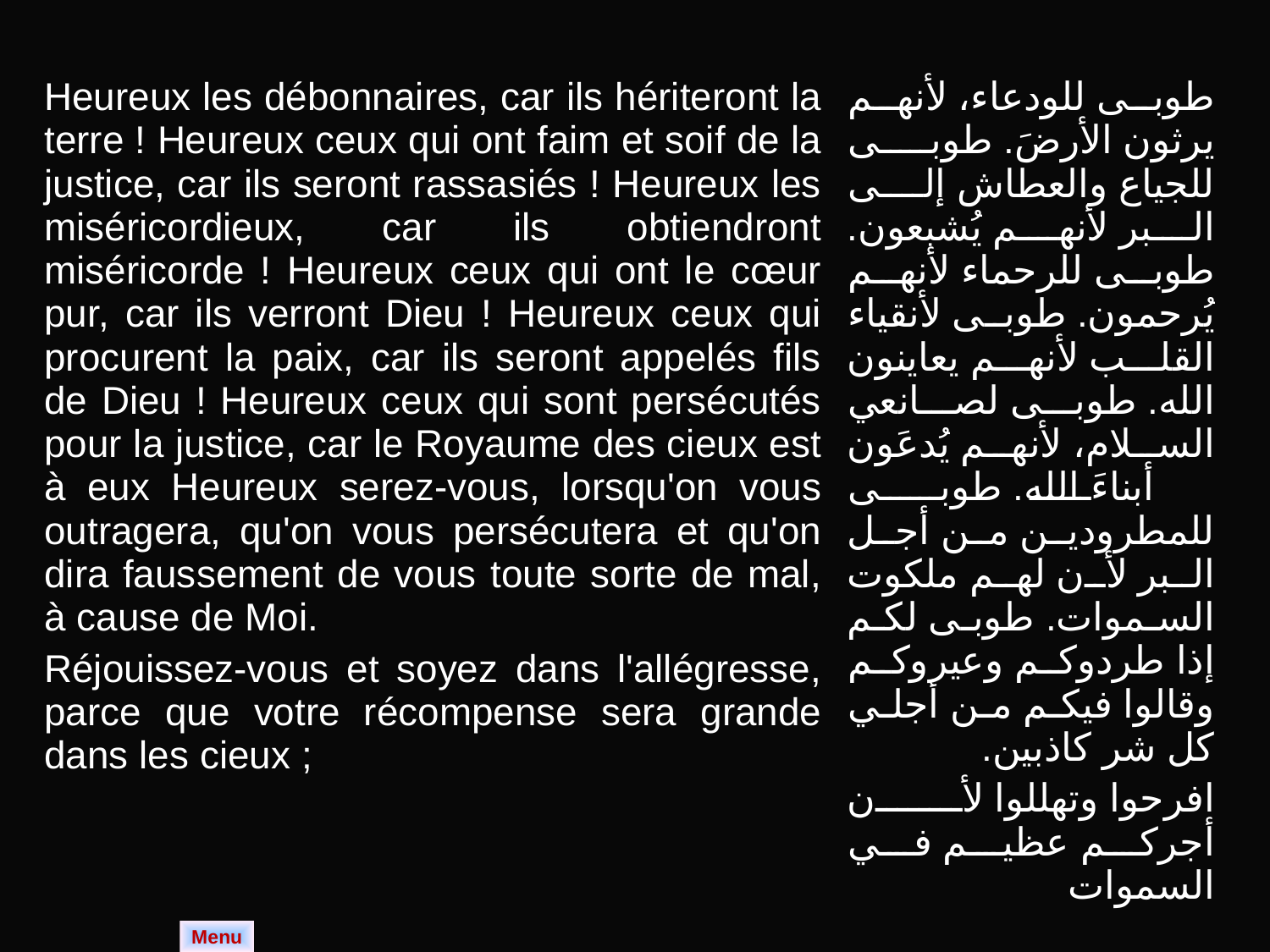

| Heureux les débonnaires, car ils hériteront la terre ! Heureux ceux qui ont faim et soif de la justice, car ils seront rassasiés ! Heureux les miséricordieux, car ils obtiendront miséricorde ! Heureux ceux qui ont le cœur pur, car ils verront Dieu ! Heureux ceux qui procurent la paix, car ils seront appelés fils de Dieu ! Heureux ceux qui sont persécutés pour la justice, car le Royaume des cieux est à eux Heureux serez-vous, lorsqu'on vous outragera, qu'on vous persécutera et qu'on dira faussement de vous toute sorte de mal, à cause de Moi. Réjouissez-vous et soyez dans l'allégresse, parce que votre récompense sera grande dans les cieux ; | طوبى للودعاء، لأنهم يرثون الأرضَ. طوبى للجياع والعطاش إلى البر لأنهم يُشبعون. طوبى للرحماء لأنهم يُرحمون. طوبى لأنقياء القلب لأنهم يعاينون الله. طوبى لصانعي السلام، لأنهم يُدعَون أبناءَ الله. طوبى للمطرودين من أجل البر لأن لهم ملكوت السموات. طوبى لكم إذا طردوكم وعيروكم وقالوا فيكم من أجلي كل شر كاذبين. افرحوا وتهللوا لأن أجركم عظيم في السموات |
| --- | --- |
Menu